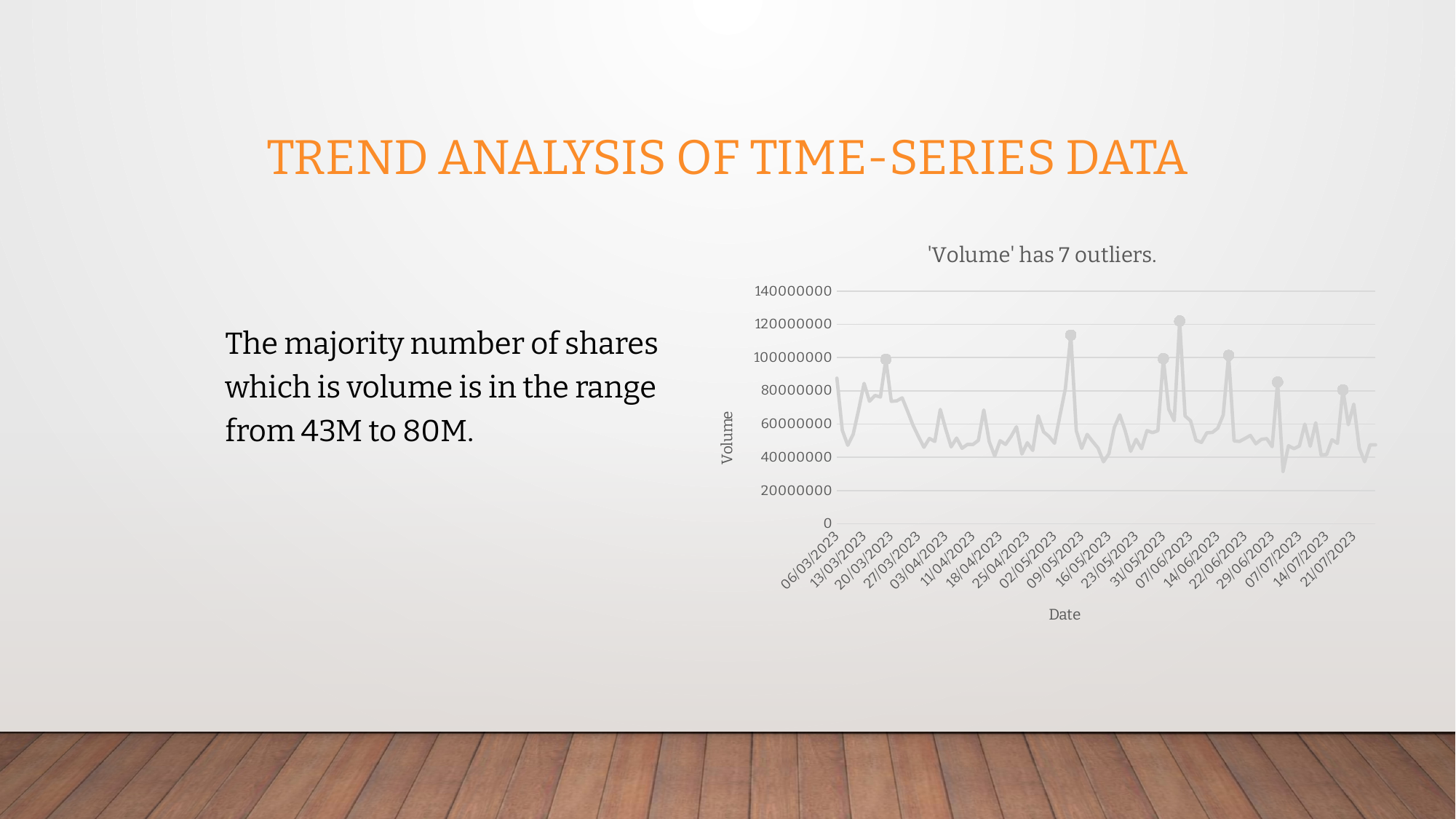

# Trend analysis of time-series data

### Chart: 'Volume' has 7 outliers.

| Category |  |
|---|---|
| 06/03/2023 | 87558028.0 |
| 07/03/2023 | 56182028.0 |
| 08/03/2023 | 47204791.0 |
| 09/03/2023 | 53833582.0 |
| 10/03/2023 | 68572400.0 |
| 13/03/2023 | 84457122.0 |
| 14/03/2023 | 73695893.0 |
| 15/03/2023 | 77167866.0 |
| 16/03/2023 | 76254419.0 |
| 17/03/2023 | 98944633.0 |
| 20/03/2023 | 73641415.0 |
| 21/03/2023 | 73938285.0 |
| 22/03/2023 | 75701811.0 |
| 23/03/2023 | 67622060.0 |
| 24/03/2023 | 59256343.0 |
| 27/03/2023 | 52390266.0 |
| 28/03/2023 | 45992152.0 |
| 29/03/2023 | 51305691.0 |
| 30/03/2023 | 49501689.0 |
| 31/03/2023 | 68749792.0 |
| 03/04/2023 | 56976187.0 |
| 04/04/2023 | 46278295.0 |
| 05/04/2023 | 51511744.0 |
| 06/04/2023 | 45390123.0 |
| 10/04/2023 | 47716882.0 |
| 11/04/2023 | 47644217.0 |
| 12/04/2023 | 50133062.0 |
| 13/04/2023 | 68445649.0 |
| 14/04/2023 | 49386480.0 |
| 17/04/2023 | 40713618.0 |
| 18/04/2023 | 49923008.0 |
| 19/04/2023 | 47720166.0 |
| 20/04/2023 | 52456377.0 |
| 21/04/2023 | 58337341.0 |
| 24/04/2023 | 41949581.0 |
| 25/04/2023 | 48714063.0 |
| 26/04/2023 | 44105745.0 |
| 27/04/2023 | 64902329.0 |
| 28/04/2023 | 55275851.0 |
| 01/05/2023 | 52472936.0 |
| 02/05/2023 | 48425696.0 |
| 03/05/2023 | 65136018.0 |
| 04/05/2023 | 81235427.0 |
| 05/05/2023 | 113453171.0 |
| 08/05/2023 | 55962793.0 |
| 09/05/2023 | 45326874.0 |
| 10/05/2023 | 53724501.0 |
| 11/05/2023 | 49514676.0 |
| 12/05/2023 | 45533138.0 |
| 15/05/2023 | 37266659.0 |
| 16/05/2023 | 42110293.0 |
| 17/05/2023 | 57951604.0 |
| 18/05/2023 | 65496657.0 |
| 19/05/2023 | 55809475.0 |
| 22/05/2023 | 43570932.0 |
| 23/05/2023 | 50747263.0 |
| 24/05/2023 | 45143488.0 |
| 25/05/2023 | 56058258.0 |
| 26/05/2023 | 54834975.0 |
| 30/05/2023 | 55964401.0 |
| 31/05/2023 | 99313268.0 |
| 01/06/2023 | 68901809.0 |
| 02/06/2023 | 61996913.0 |
| 05/06/2023 | 121946497.0 |
| 06/06/2023 | 64848374.0 |
| 07/06/2023 | 61944615.0 |
| 08/06/2023 | 50214881.0 |
| 09/06/2023 | 48899973.0 |
| 12/06/2023 | 54754995.0 |
| 13/06/2023 | 54929129.0 |
| 14/06/2023 | 57462882.0 |
| 15/06/2023 | 65433166.0 |
| 16/06/2023 | 101256225.0 |
| 20/06/2023 | 49799092.0 |
| 21/06/2023 | 49515697.0 |
| 22/06/2023 | 51245327.0 |
| 23/06/2023 | 53116996.0 |
| 26/06/2023 | 48088661.0 |
| 27/06/2023 | 50730846.0 |
| 28/06/2023 | 51216801.0 |
| 29/06/2023 | 46347308.0 |
| 30/06/2023 | 85213216.0 |
| 03/07/2023 | 31458198.0 |
| 05/07/2023 | 46920261.0 |
| 06/07/2023 | 45156009.0 |
| 07/07/2023 | 46814998.0 |
| 10/07/2023 | 59922163.0 |
| 11/07/2023 | 46638119.0 |
| 12/07/2023 | 60750248.0 |
| 13/07/2023 | 41342338.0 |
| 14/07/2023 | 41616242.0 |
| 17/07/2023 | 50520159.0 |
| 18/07/2023 | 48353774.0 |
| 19/07/2023 | 80507323.0 |
| 20/07/2023 | 59581196.0 |
| 21/07/2023 | 71951683.0 |
| 24/07/2023 | 45505097.0 |
| 25/07/2023 | 37283201.0 |
| 26/07/2023 | 47471868.0 |
| 27/07/2023 | 47460180.0 |
The majority number of shares which is volume is in the range from 43M to 80M.